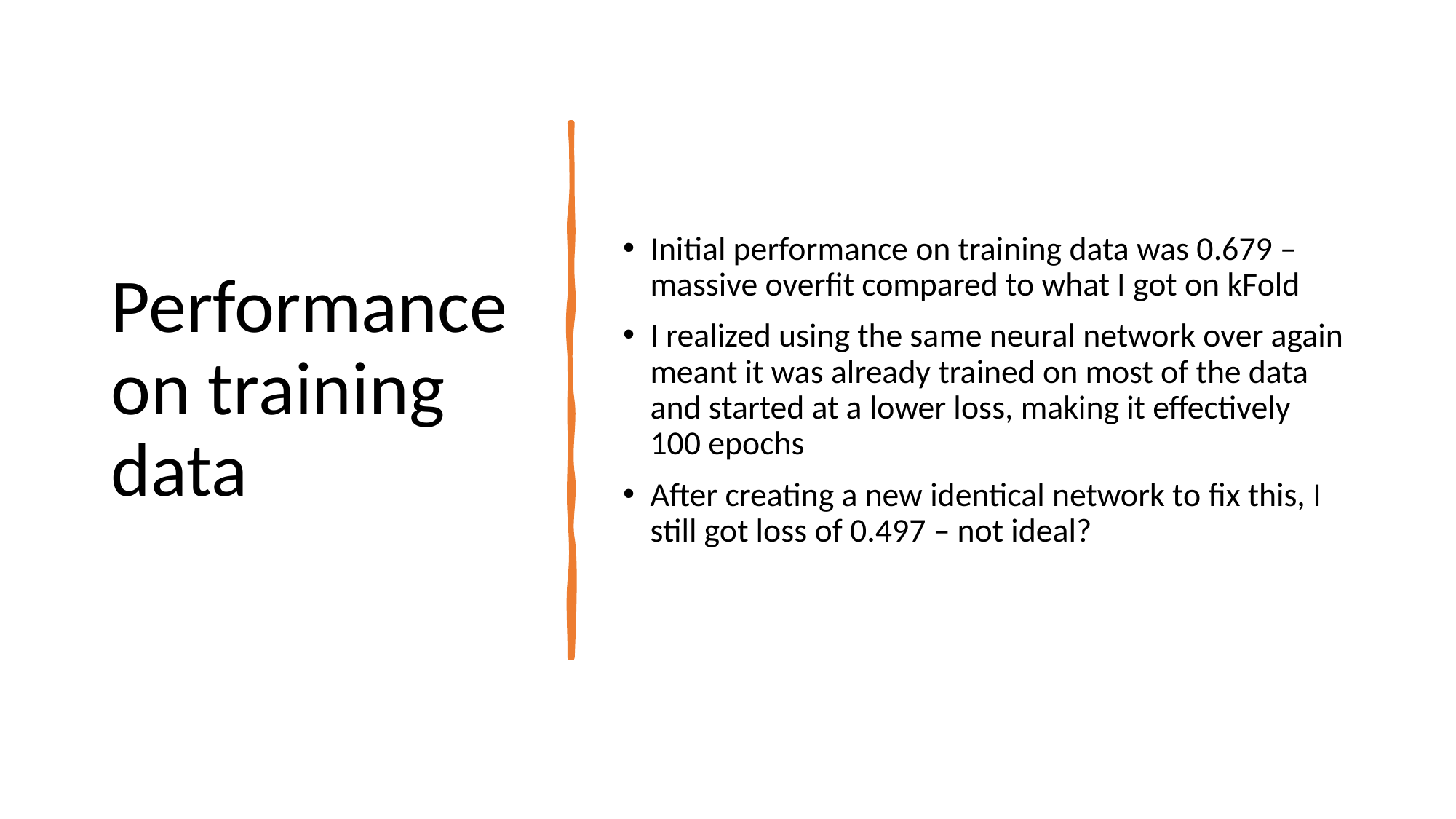

# Performance on training data
Initial performance on training data was 0.679 – massive overfit compared to what I got on kFold
I realized using the same neural network over again meant it was already trained on most of the data and started at a lower loss, making it effectively 100 epochs
After creating a new identical network to fix this, I still got loss of 0.497 – not ideal?